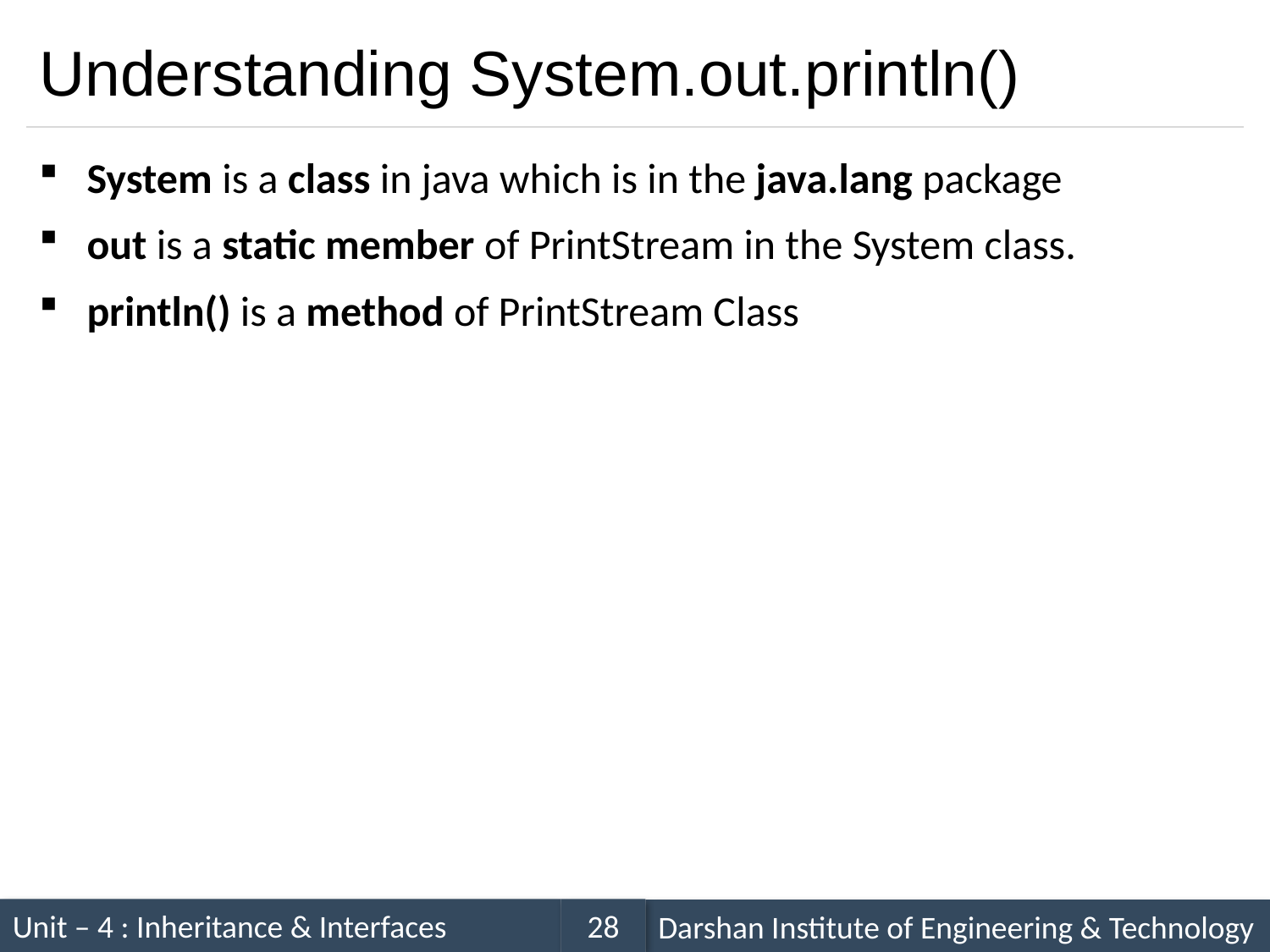

# Understanding System.out.println()
System is a class in java which is in the java.lang package
out is a static member of PrintStream in the System class.
println() is a method of PrintStream Class